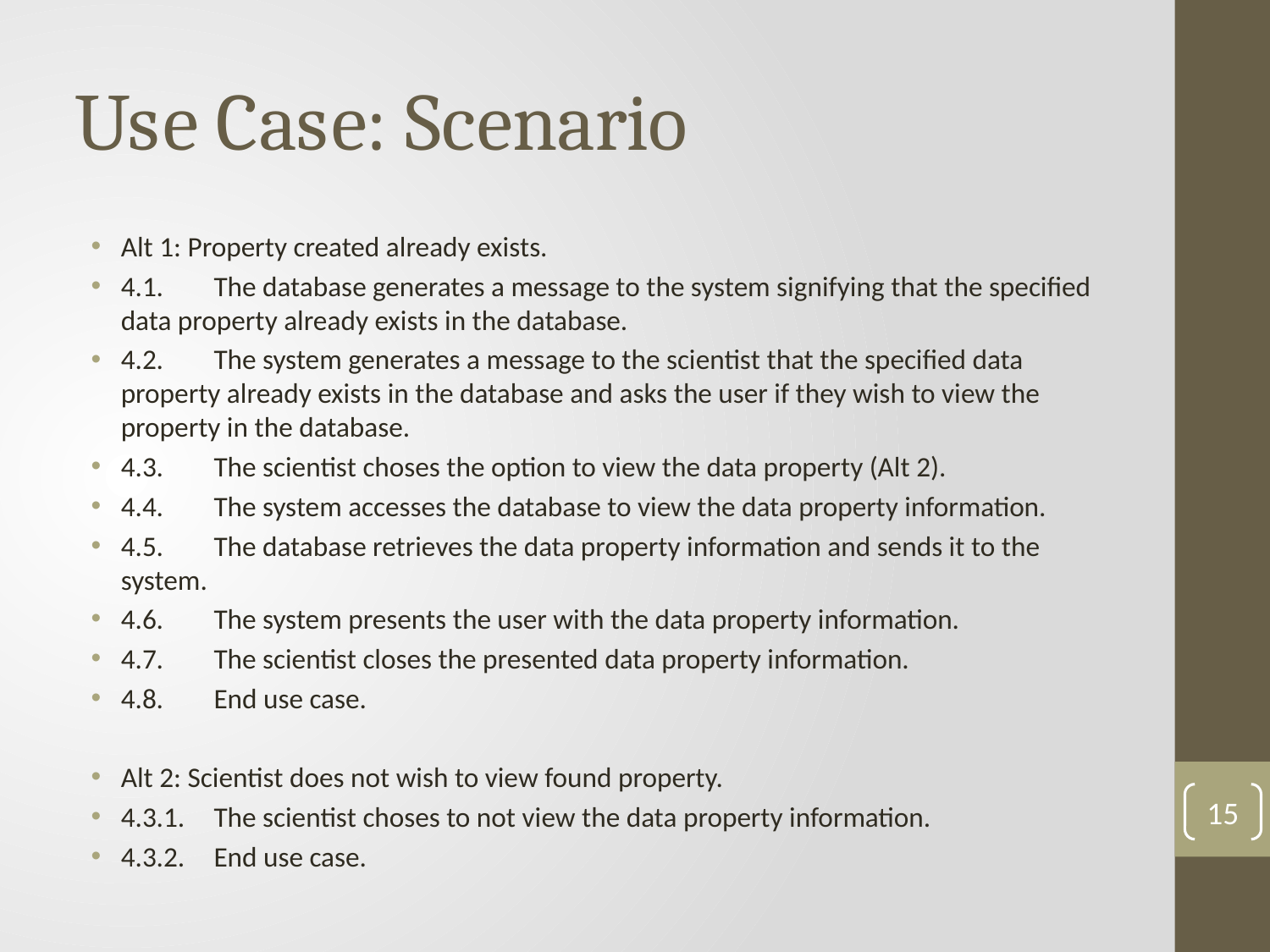

# Use Case: Scenario
Alt 1: Property created already exists.
4.1.	The database generates a message to the system signifying that the specified data property already exists in the database.
4.2.	The system generates a message to the scientist that the specified data property already exists in the database and asks the user if they wish to view the property in the database.
4.3.	The scientist choses the option to view the data property (Alt 2).
4.4.	The system accesses the database to view the data property information.
4.5.	The database retrieves the data property information and sends it to the system.
4.6.	The system presents the user with the data property information.
4.7.	The scientist closes the presented data property information.
4.8.	End use case.

Alt 2: Scientist does not wish to view found property.
4.3.1.	The scientist choses to not view the data property information.
4.3.2.	End use case.

15